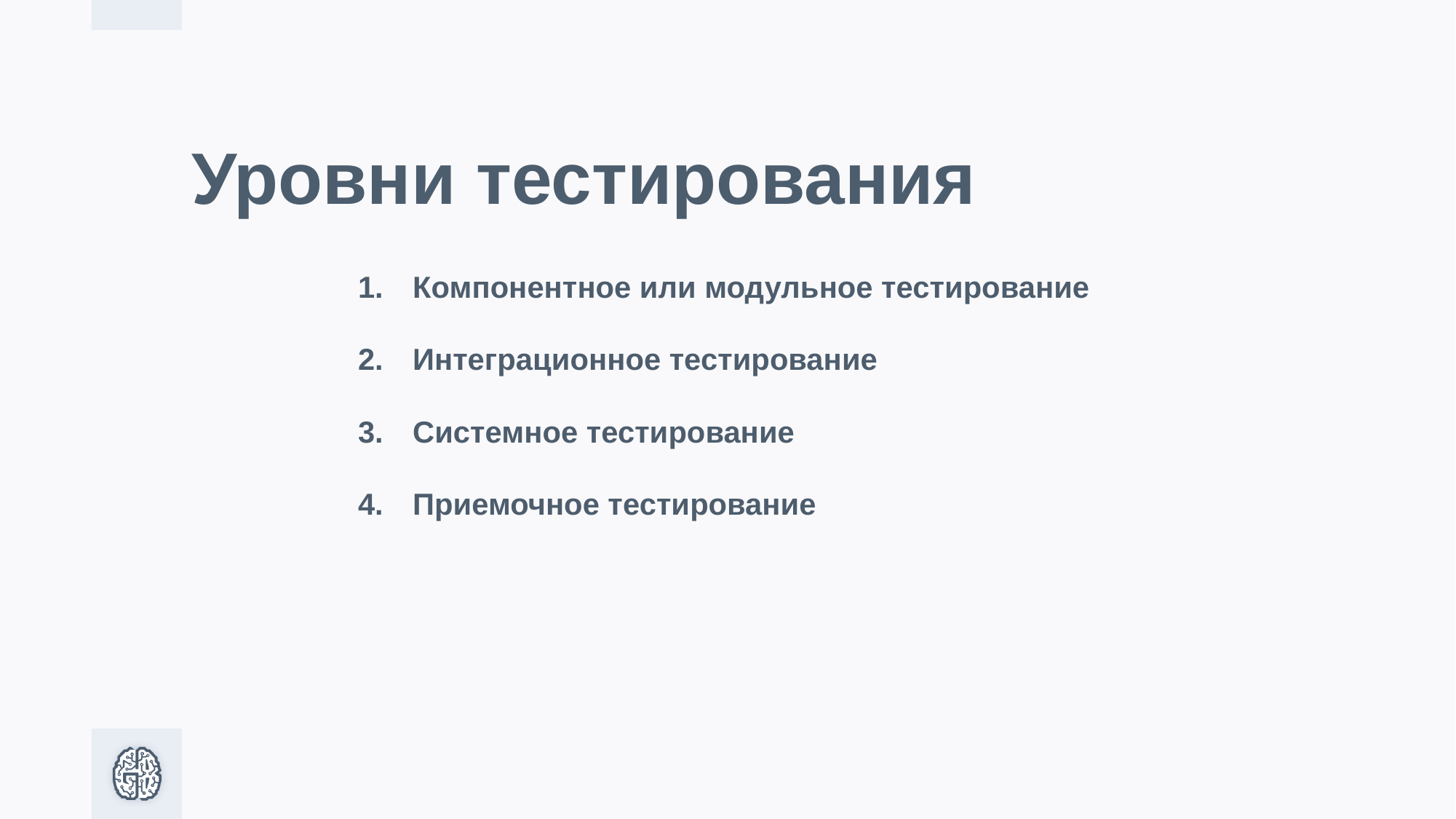

# Уровни тестирования
Компонентное или модульное тестирование
Интеграционное тестирование
Системное тестирование
Приемочное тестирование